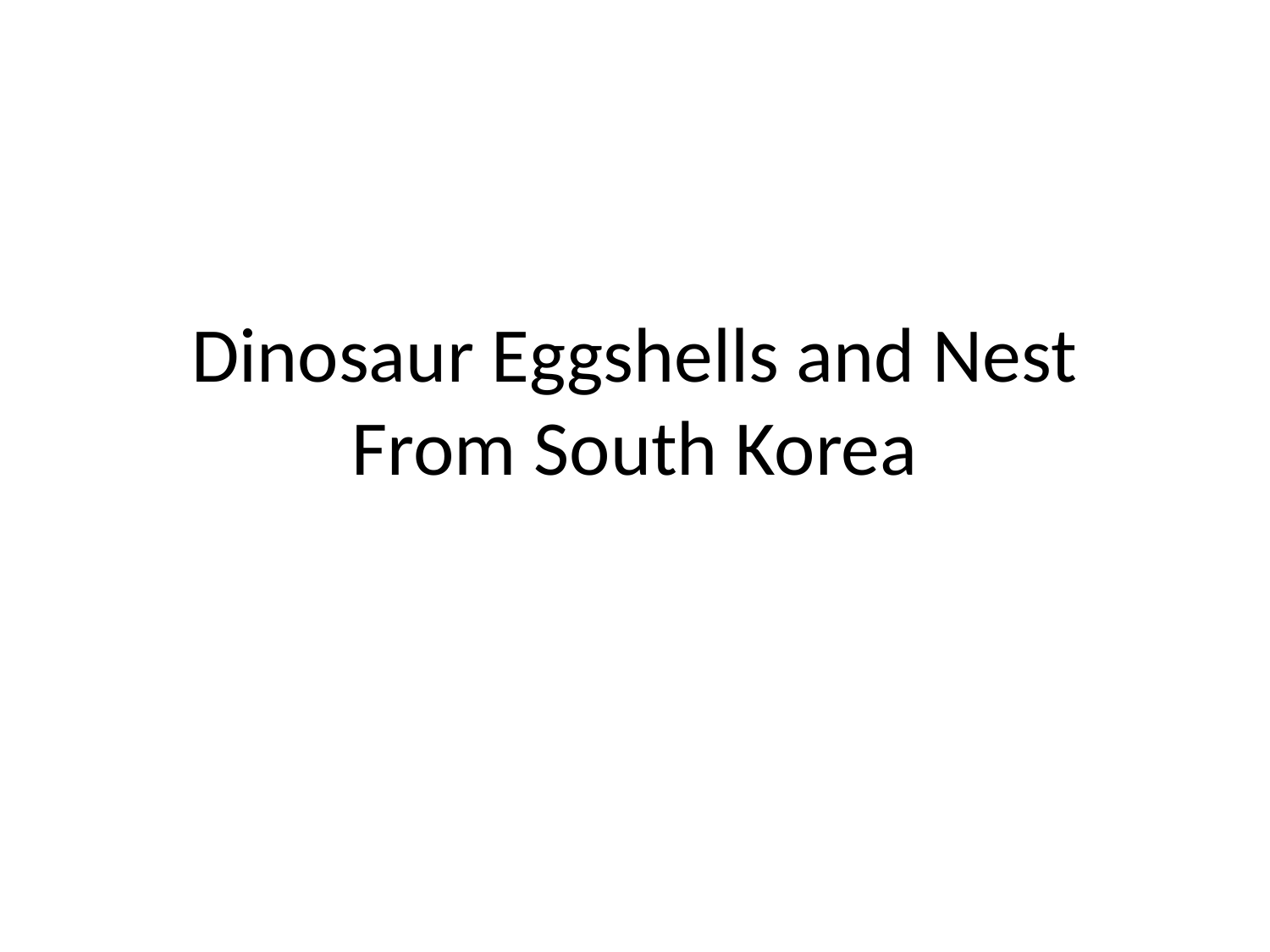

# Dinosaur Eggshells and Nest From South Korea